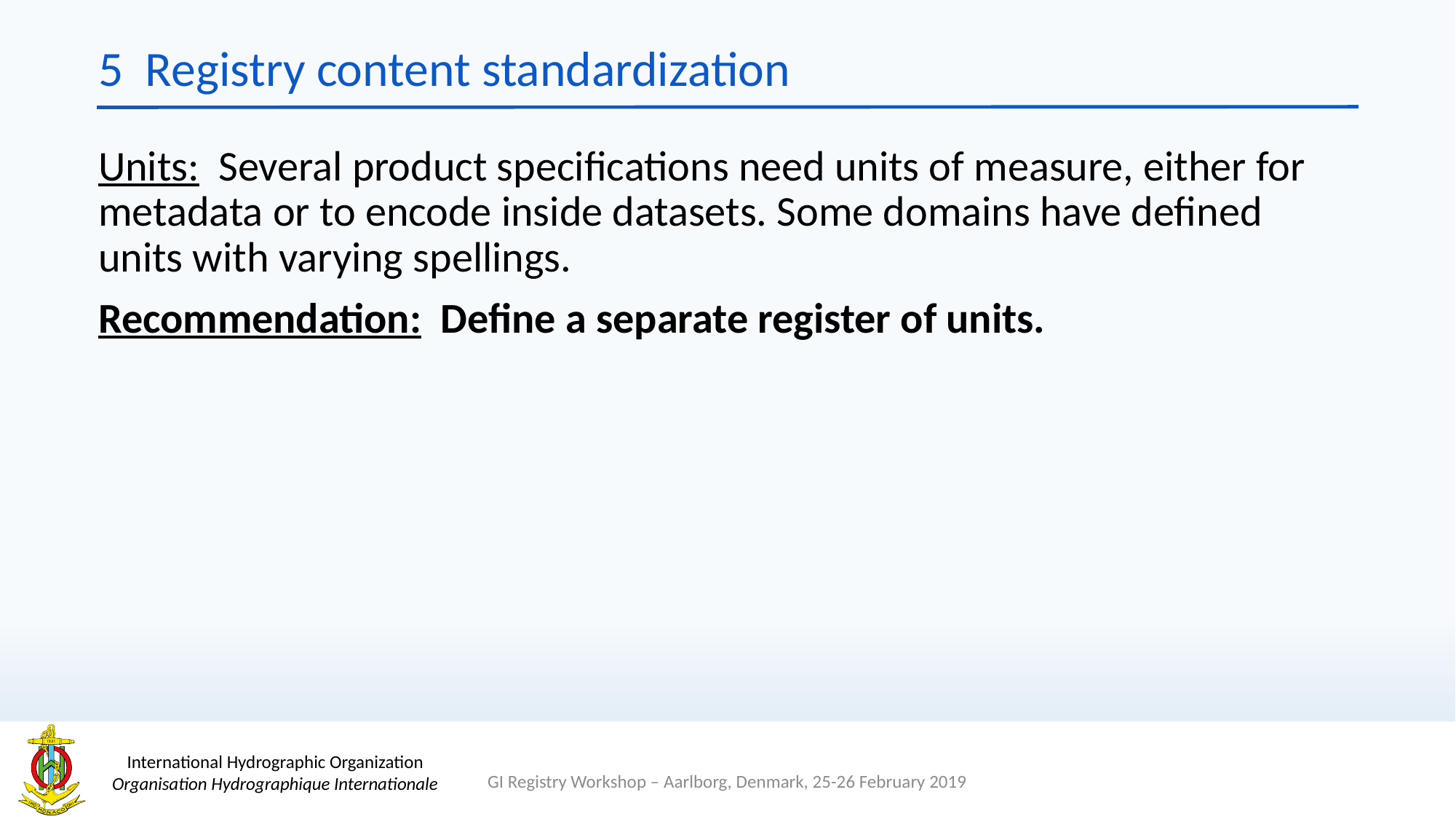

# 5  Registry content standardization
Units:  Several product specifications need units of measure, either for metadata or to encode inside datasets. Some domains have defined units with varying spellings.
Recommendation:  Define a separate register of units.
GI Registry Workshop – Aarlborg, Denmark, 25-26 February 2019